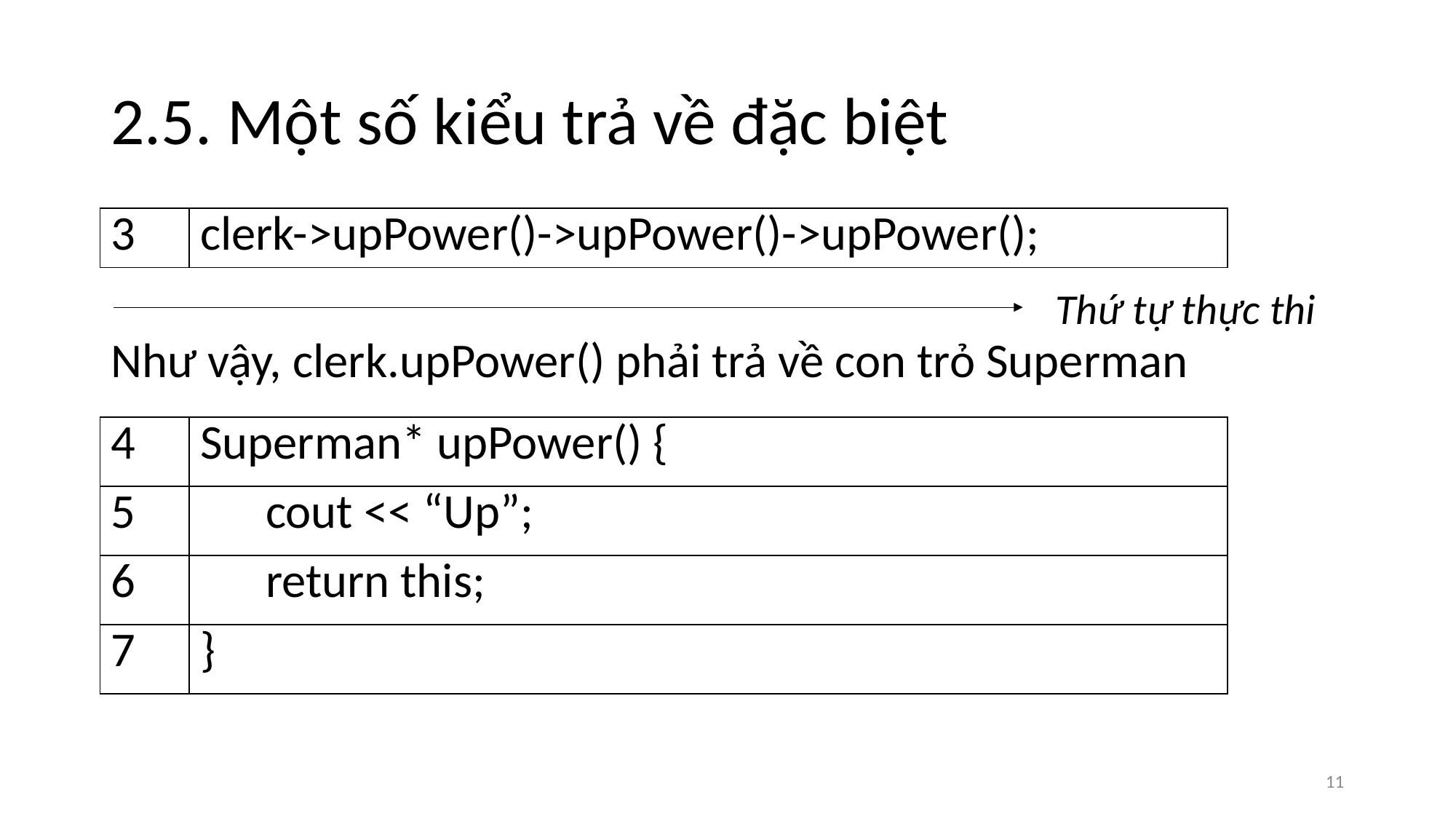

# 2.5. Một số kiểu trả về đặc biệt
| 3 | clerk->upPower()->upPower()->upPower(); |
| --- | --- |
Thứ tự thực thi
Như vậy, clerk.upPower() phải trả về con trỏ Superman
| 4 | Superman\* upPower() { |
| --- | --- |
| 5 | cout << “Up”; |
| 6 | return this; |
| 7 | } |
11